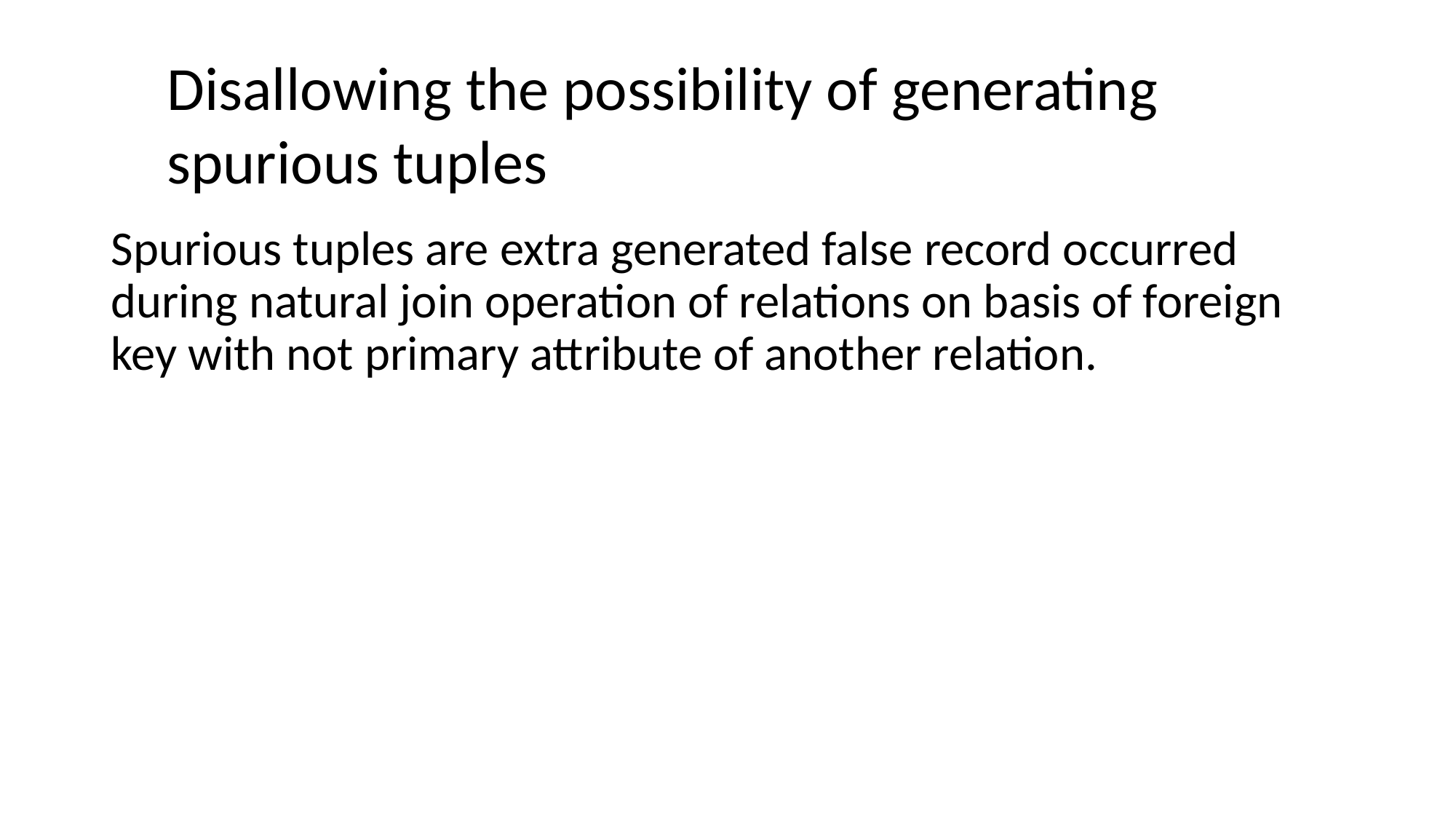

# Disallowing the possibility of generating spurious tuples
Spurious tuples are extra generated false record occurred during natural join operation of relations on basis of foreign key with not primary attribute of another relation.